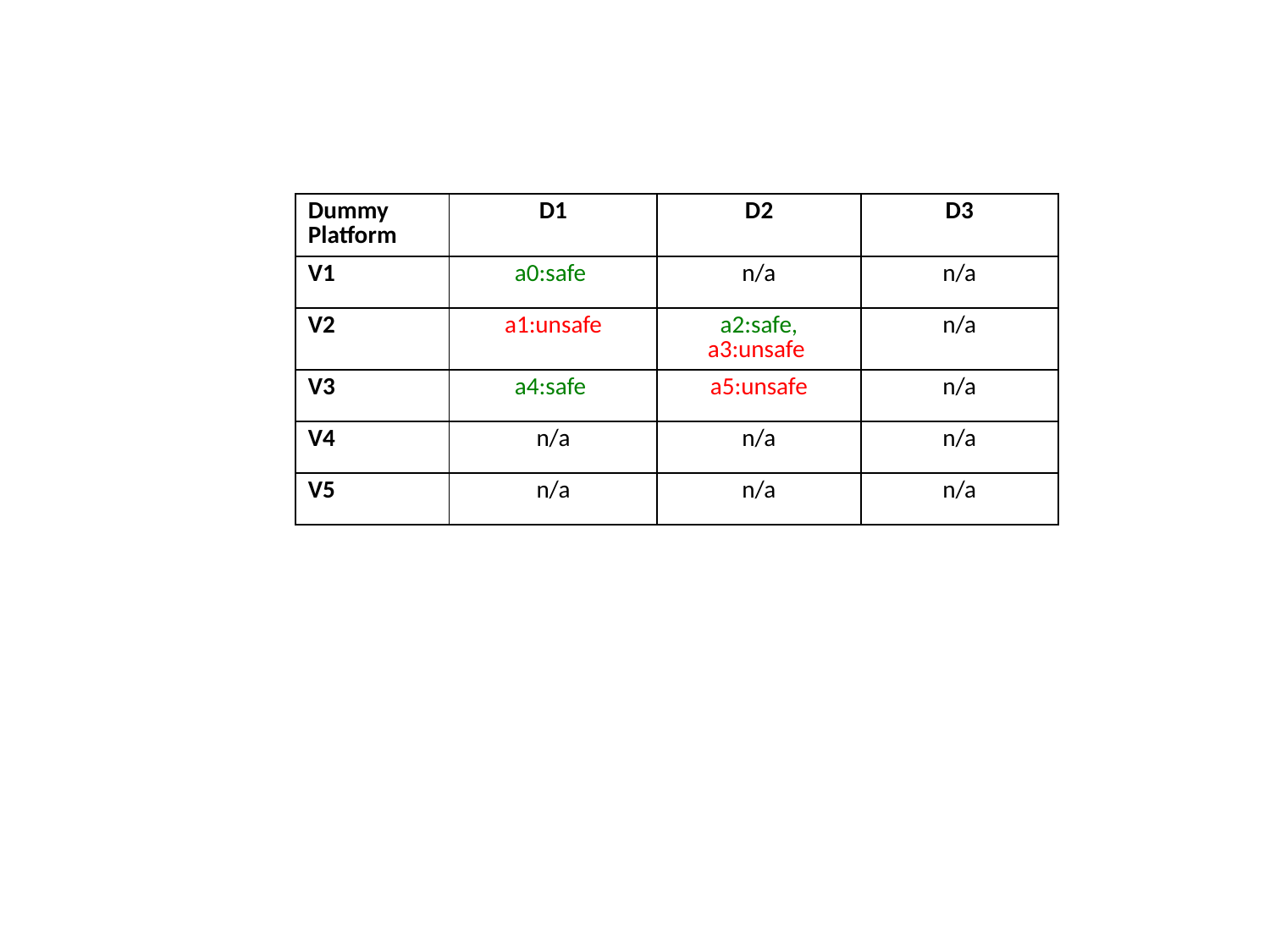

| Dummy Platform | D1 | D2 | D3 |
| --- | --- | --- | --- |
| V1 | a0:safe | n/a | n/a |
| V2 | a1:unsafe | a2:safe, a3:unsafe | n/a |
| V3 | a4:safe | a5:unsafe | n/a |
| V4 | n/a | n/a | n/a |
| V5 | n/a | n/a | n/a |